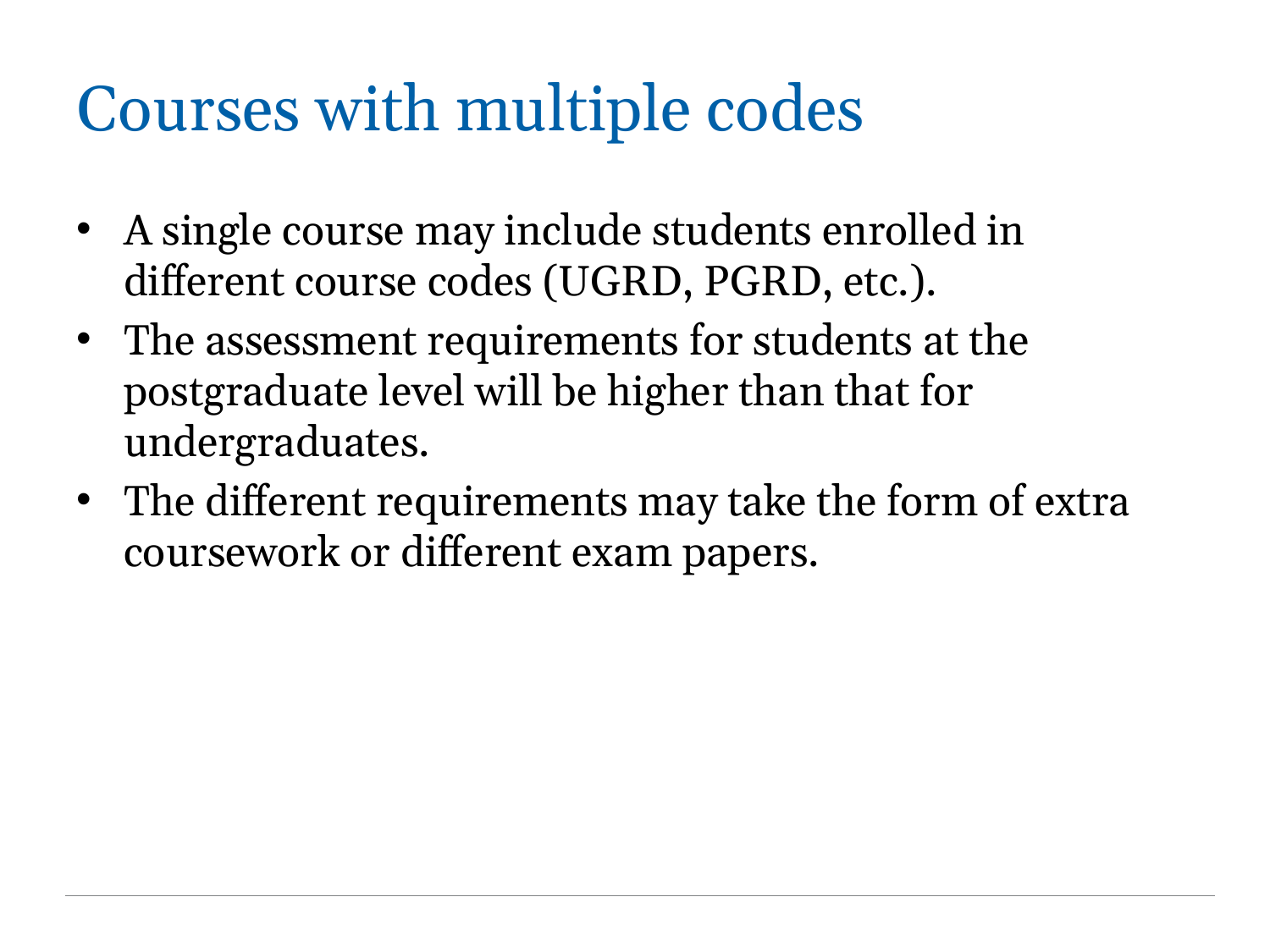

# Courses with multiple codes
A single course may include students enrolled in different course codes (UGRD, PGRD, etc.).
The assessment requirements for students at the postgraduate level will be higher than that for undergraduates.
The different requirements may take the form of extra coursework or different exam papers.